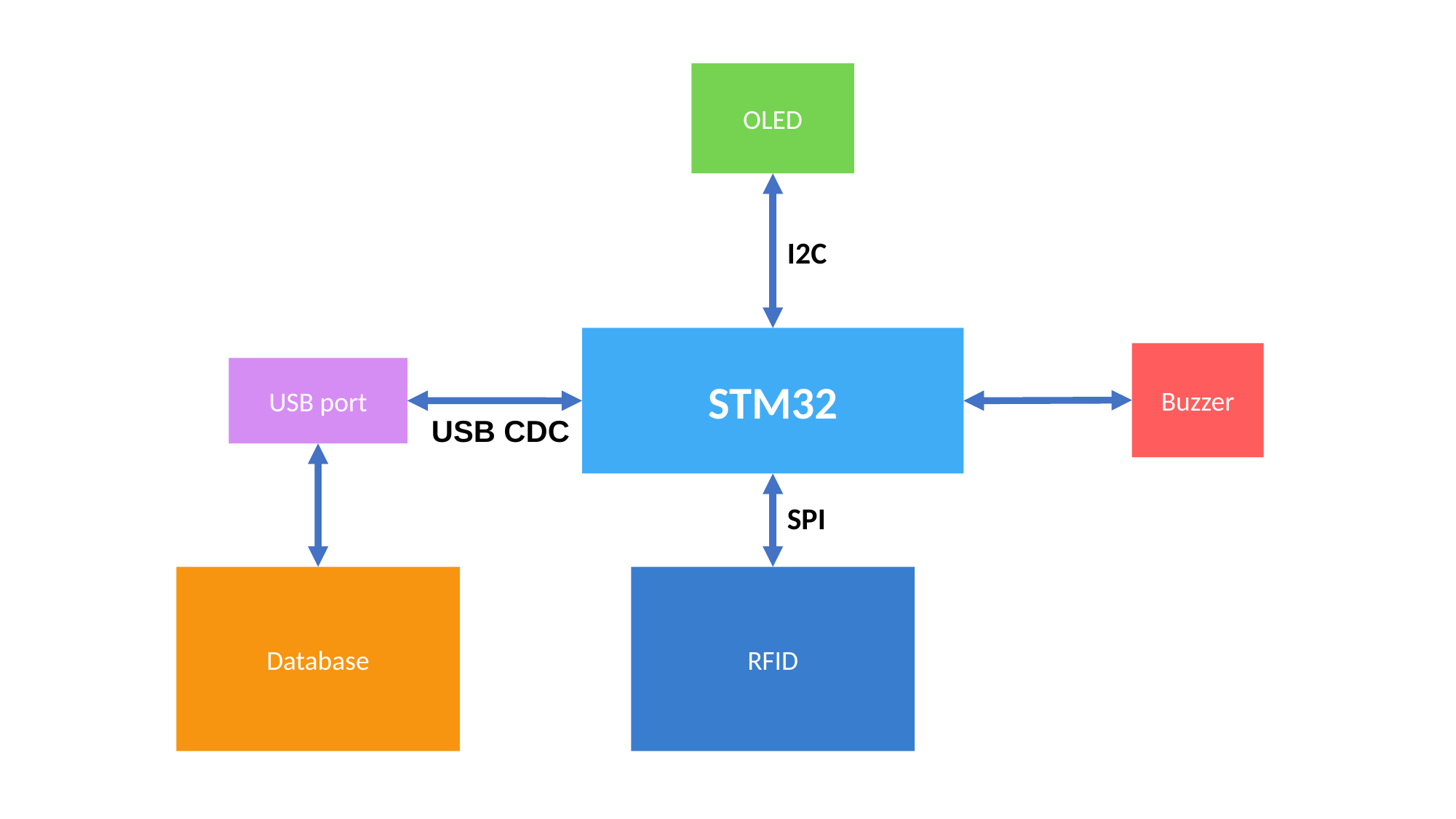

OLED
I2C
STM32
Buzzer
USB port
USB CDC
SPI
Database
RFID